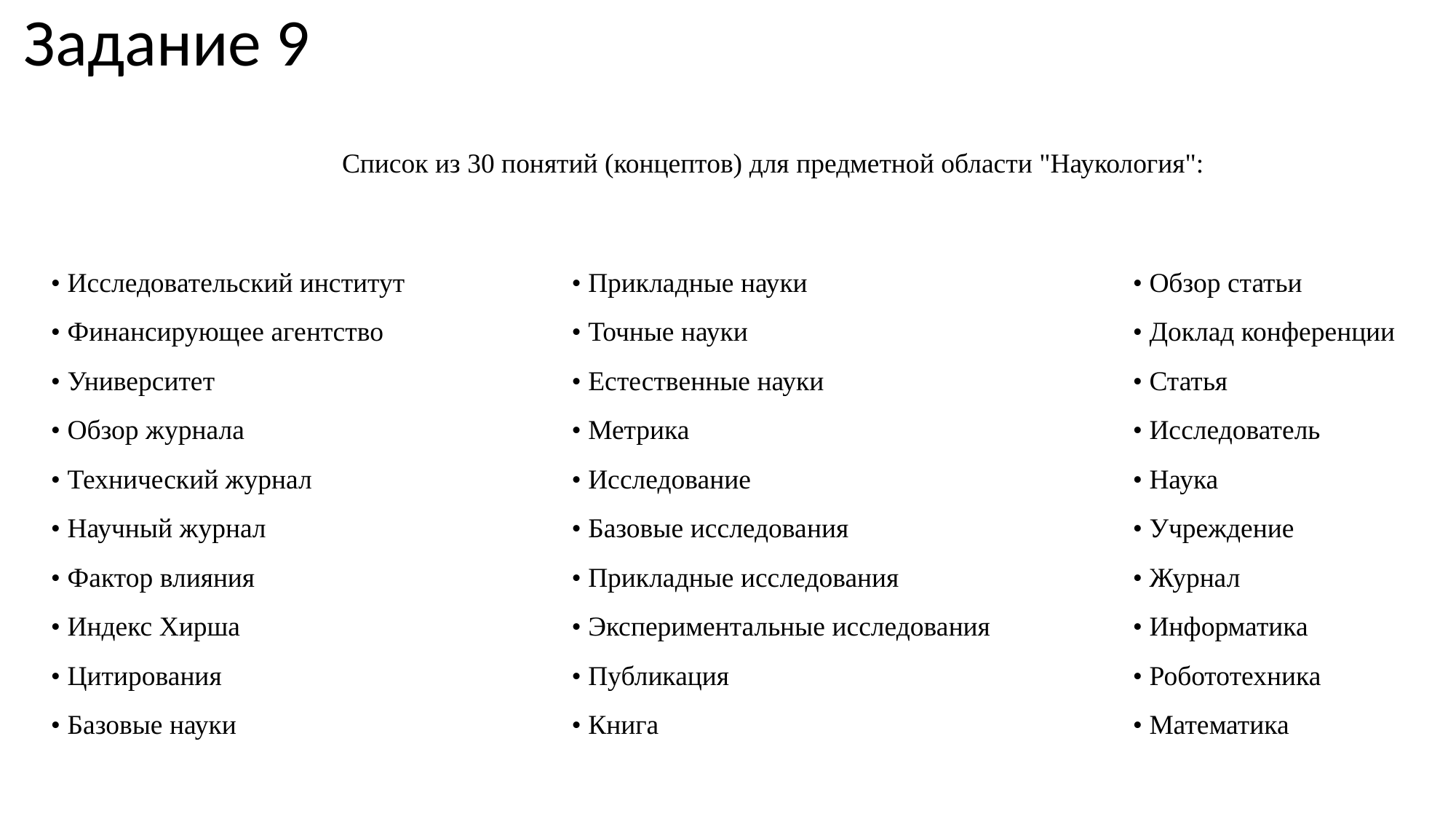

# Задание 9
Список из 30 понятий (концептов) для предметной области "Наукология":
• Исследовательский институт
• Финансирующее агентство
• Университет
• Обзор журнала
• Технический журнал
• Научный журнал
• Фактор влияния
• Индекс Хирша
• Цитирования
• Базовые науки
• Прикладные науки
• Точные науки
• Естественные науки
• Метрика
• Исследование
• Базовые исследования
• Прикладные исследования
• Экспериментальные исследования
• Публикация
• Книга

• Обзор статьи
• Доклад конференции
• Статья
• Исследователь
• Наука
• Учреждение
• Журнал
• Информатика
• Робототехника
• Математика